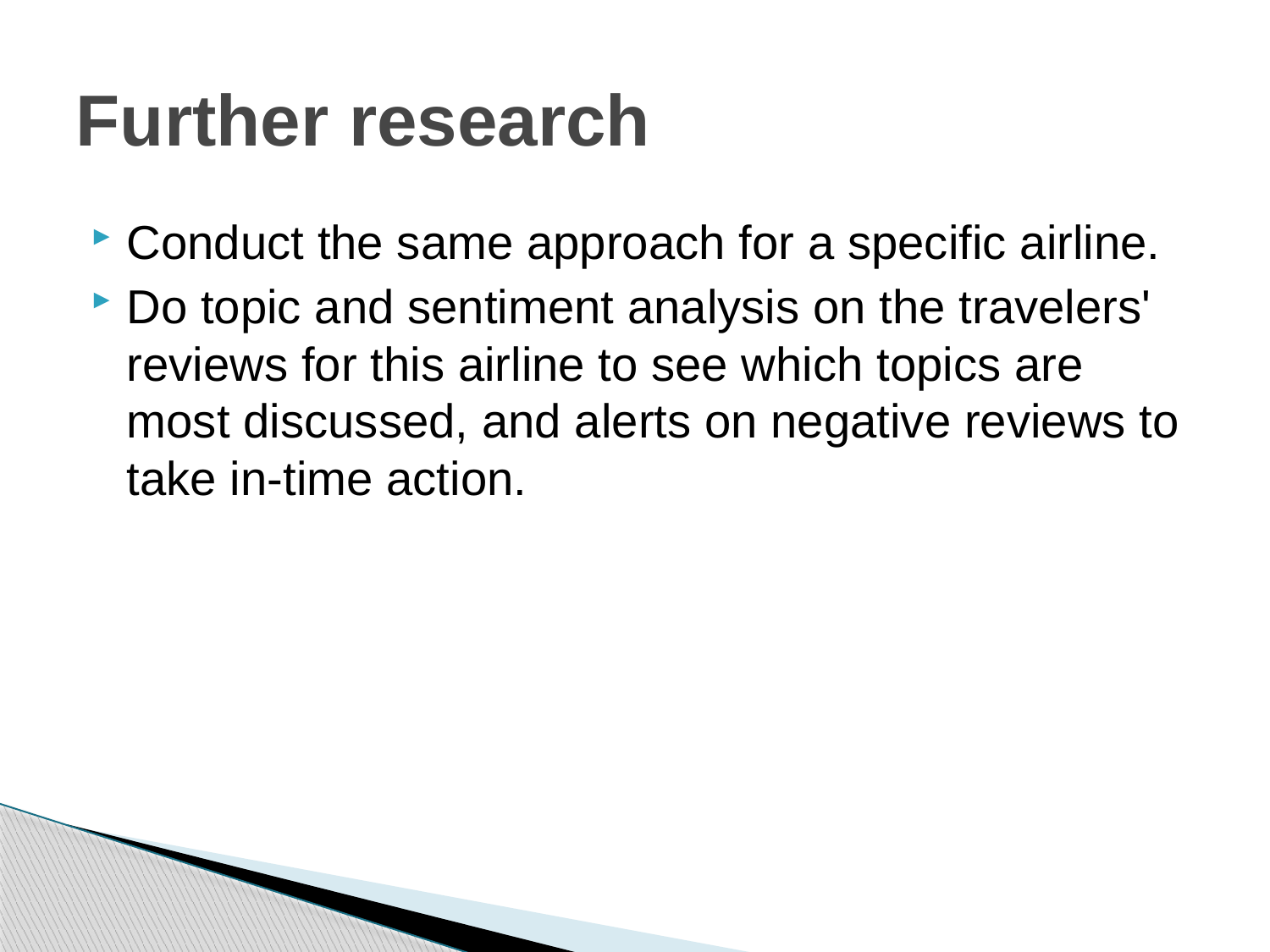

# Further research
Conduct the same approach for a specific airline.
Do topic and sentiment analysis on the travelers' reviews for this airline to see which topics are most discussed, and alerts on negative reviews to take in-time action.